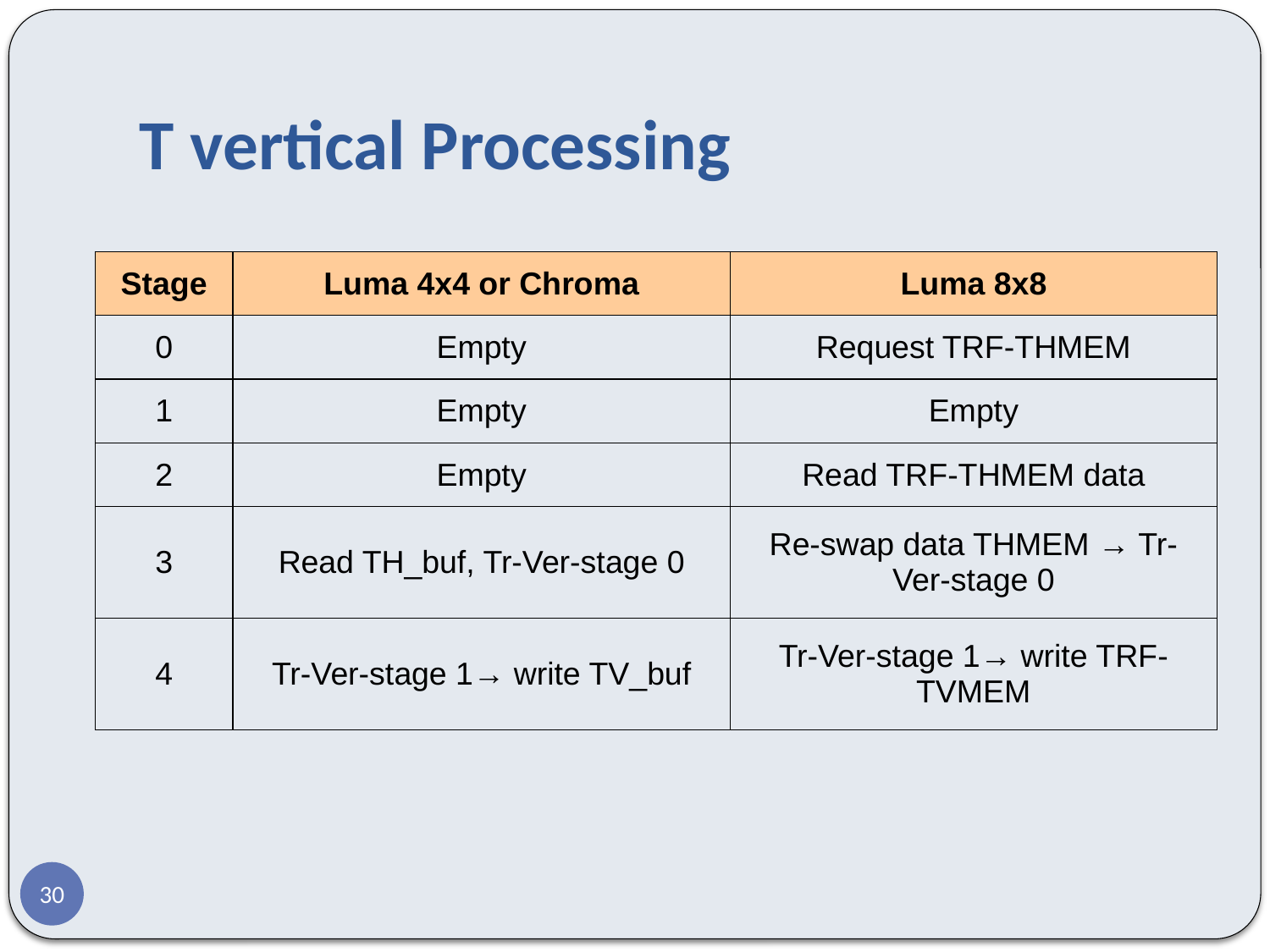

# T vertical Processing
| Stage | Luma 4x4 or Chroma | Luma 8x8 |
| --- | --- | --- |
| 0 | Empty | Request TRF-THMEM |
| 1 | Empty | Empty |
| 2 | Empty | Read TRF-THMEM data |
| 3 | Read TH\_buf, Tr-Ver-stage 0 | Re-swap data THMEM → Tr-Ver-stage 0 |
| 4 | Tr-Ver-stage 1→ write TV\_buf | Tr-Ver-stage 1→ write TRF-TVMEM |
30